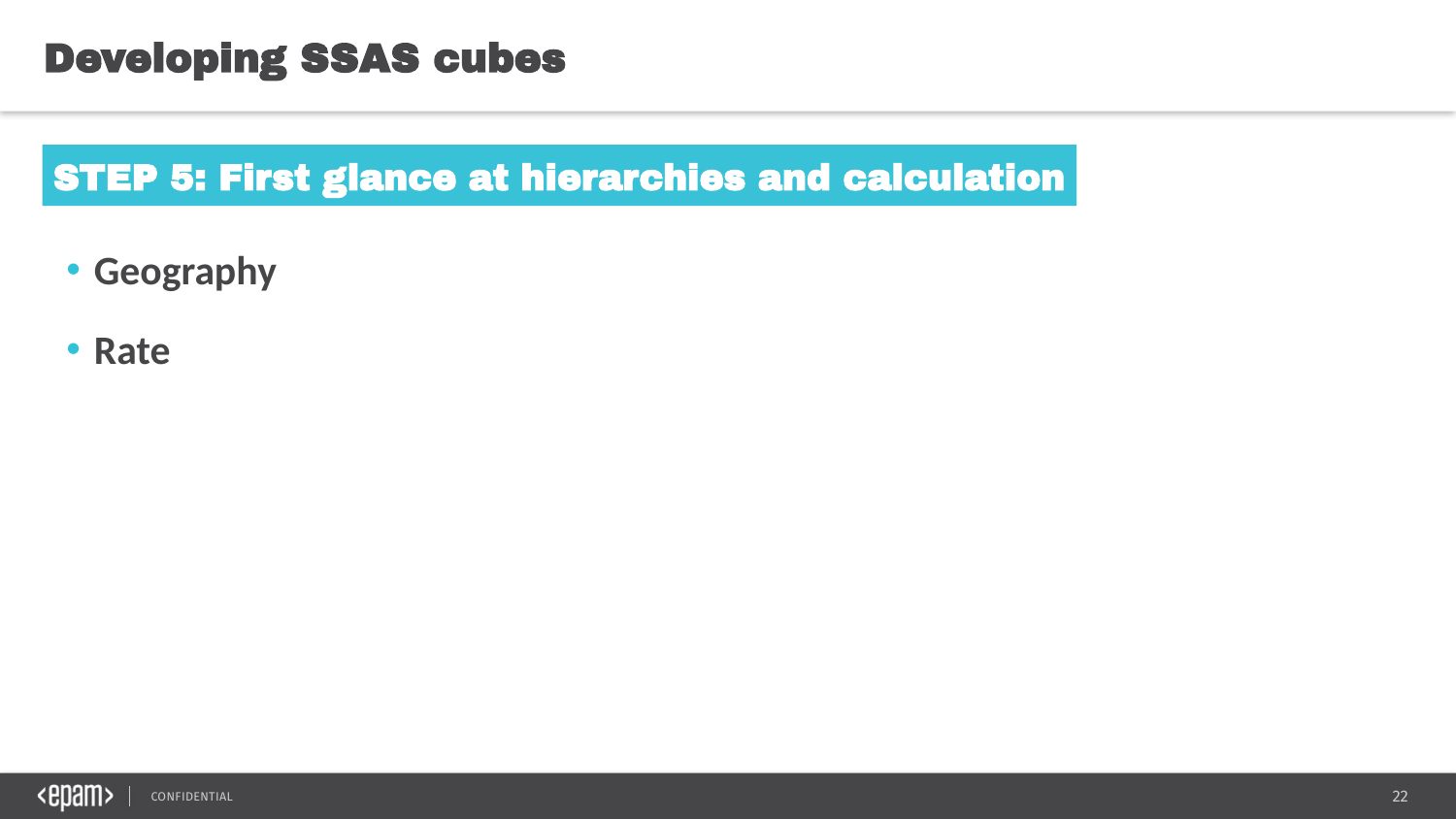

Developing SSAS cubes
STEP 5: First glance at hierarchies and calculation
Geography
Rate